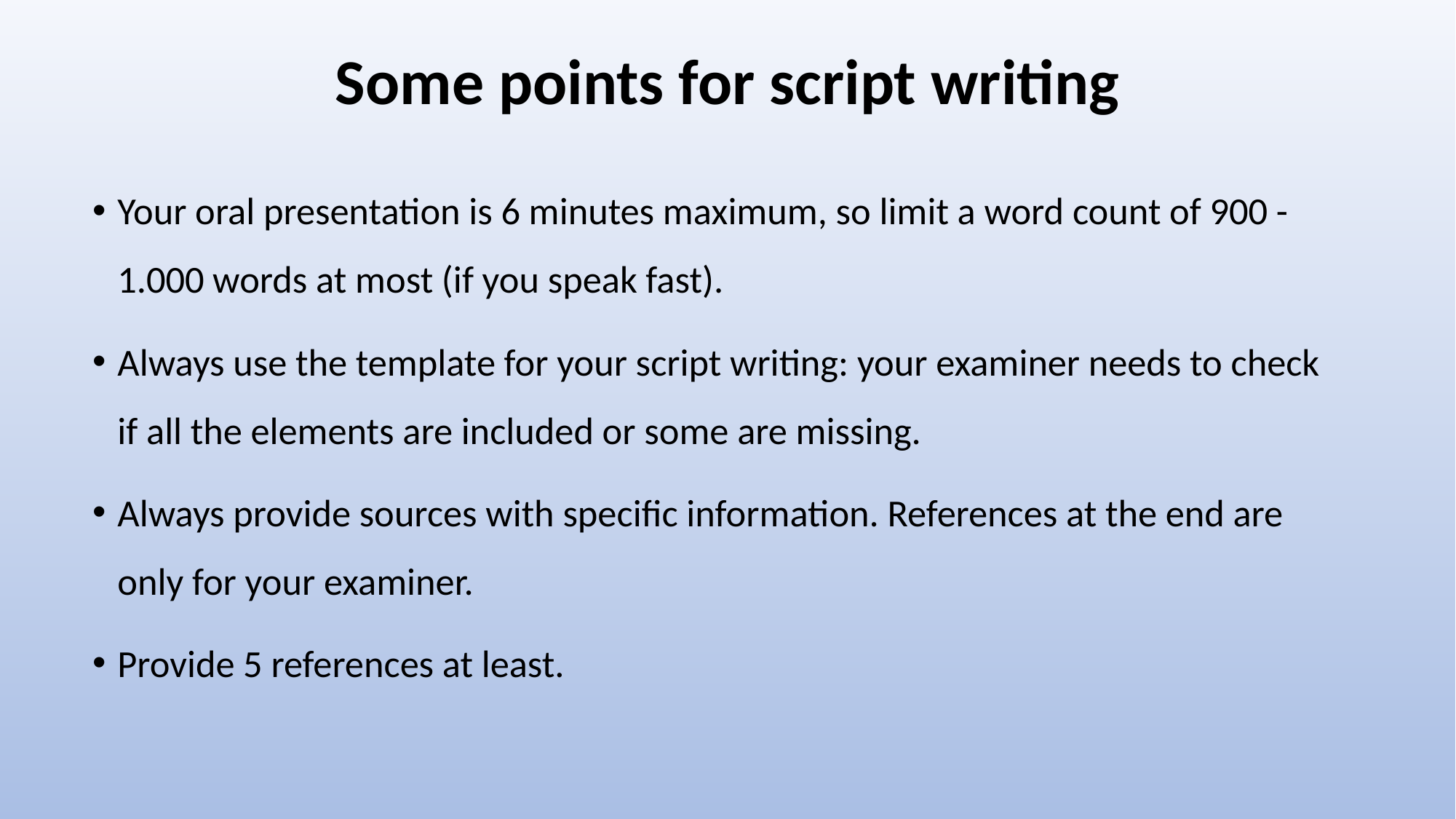

# Some points for script writing
Your oral presentation is 6 minutes maximum, so limit a word count of 900 -1.000 words at most (if you speak fast).
Always use the template for your script writing: your examiner needs to check if all the elements are included or some are missing.
Always provide sources with specific information. References at the end are only for your examiner.
Provide 5 references at least.